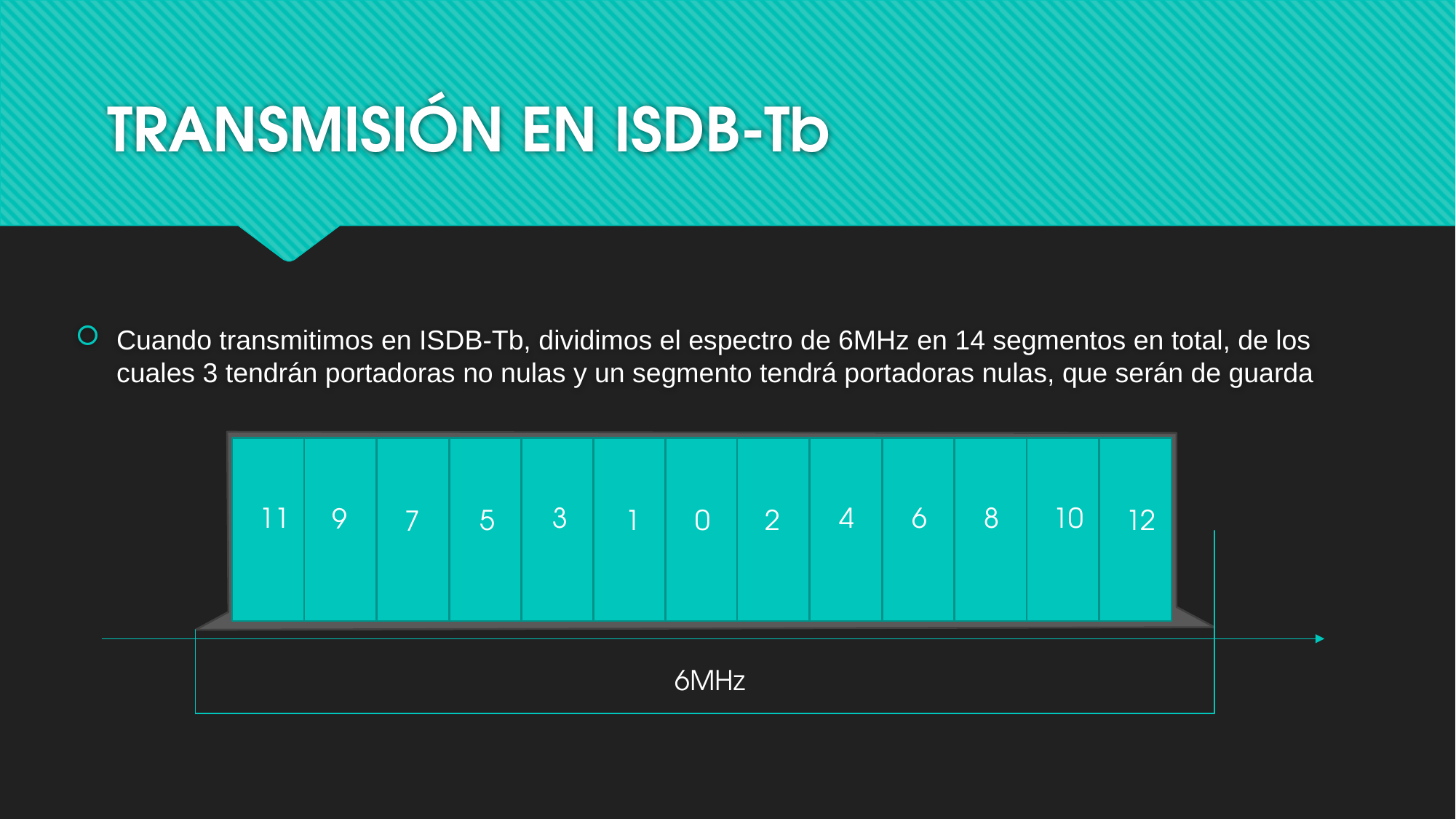

# TRANSMISIÓN EN ISDB-Tb
Cuando transmitimos en ISDB-Tb, dividimos el espectro de 6MHz en 14 segmentos en total, de los cuales 3 tendrán portadoras no nulas y un segmento tendrá portadoras nulas, que serán de guarda

11
3
4
6
8
10
9
5
1
0
2
12
7
6MHz